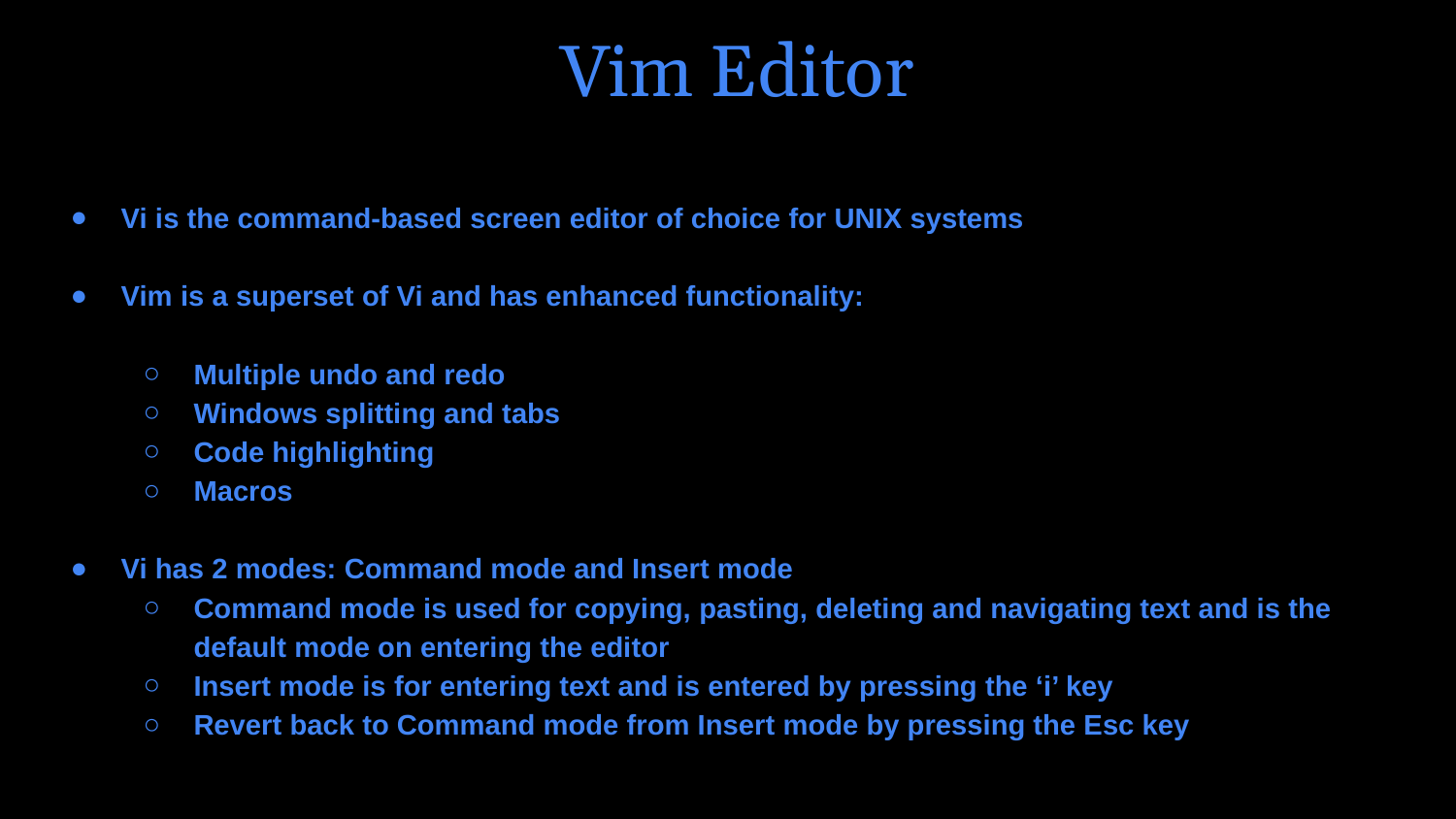

# Vim Editor

Vi is the command-based screen editor of choice for UNIX systems

Vim is a superset of Vi and has enhanced functionality:

Multiple undo and redo
Windows splitting and tabs
Code highlighting
Macros

Vi has 2 modes: Command mode and Insert mode
Command mode is used for copying, pasting, deleting and navigating text and is the default mode on entering the editor
Insert mode is for entering text and is entered by pressing the ‘i’ key
Revert back to Command mode from Insert mode by pressing the Esc key